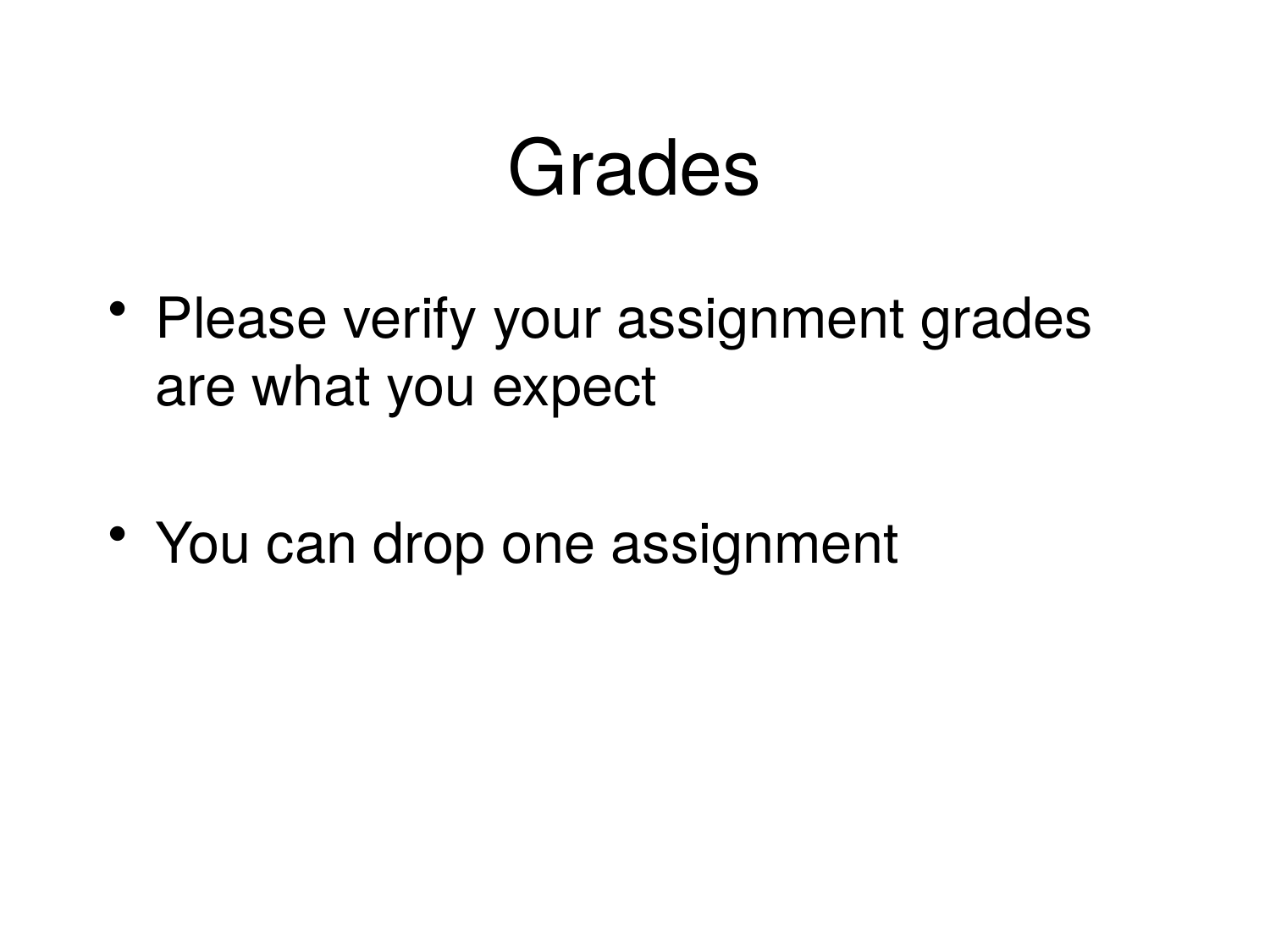

# Grades
Please verify your assignment grades are what you expect

You can drop one assignment